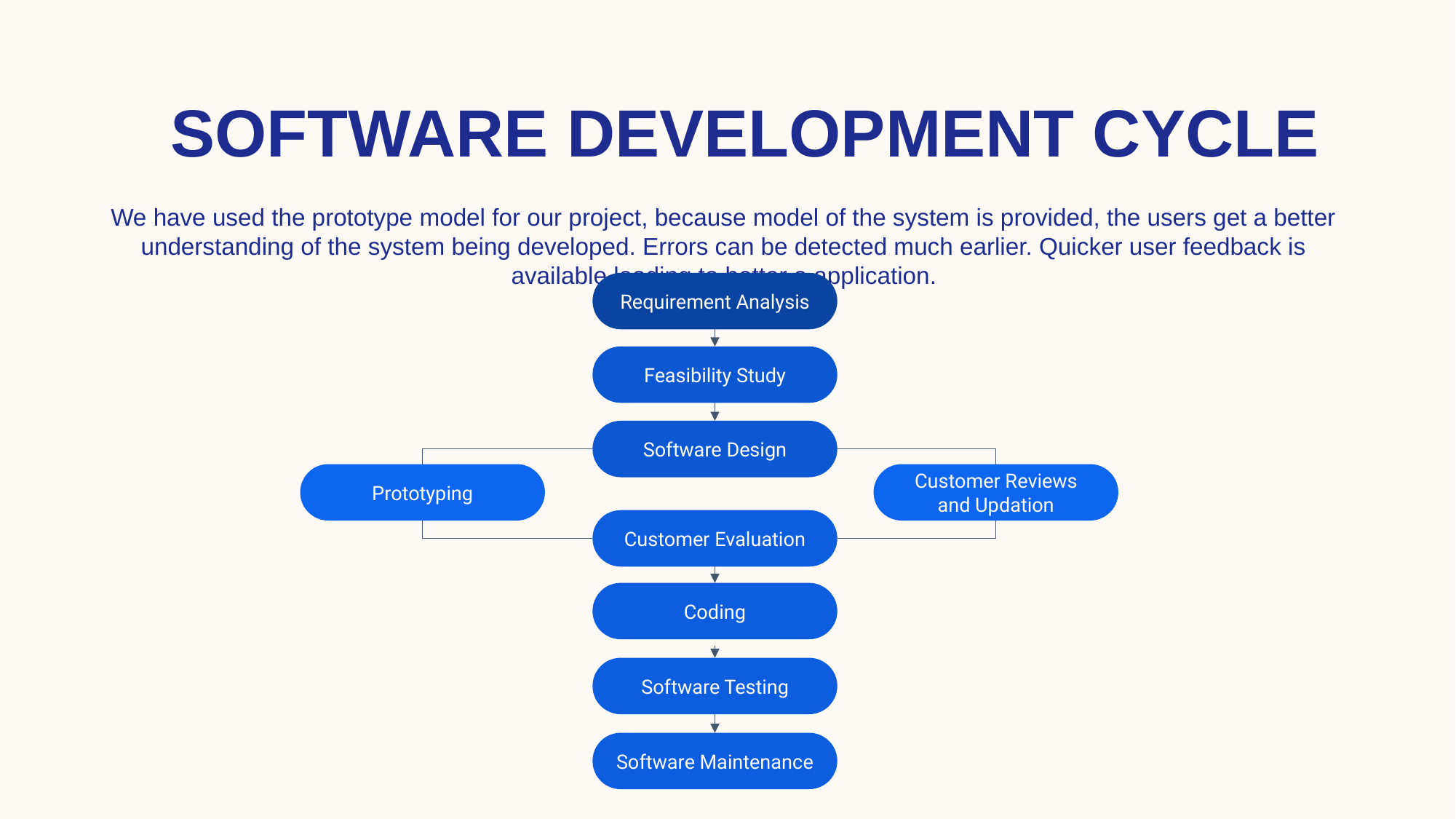

SOFTWARE DEVELOPMENT CYCLE
We have used the prototype model for our project, because model of the system is provided, the users get a better understanding of the system being developed. Errors can be detected much earlier. Quicker user feedback is available leading to better a application.
Requirement Analysis
Feasibility Study
Software Design
Prototyping
Customer Reviews and Updation
Customer Evaluation
Coding
Software Testing
Software Maintenance